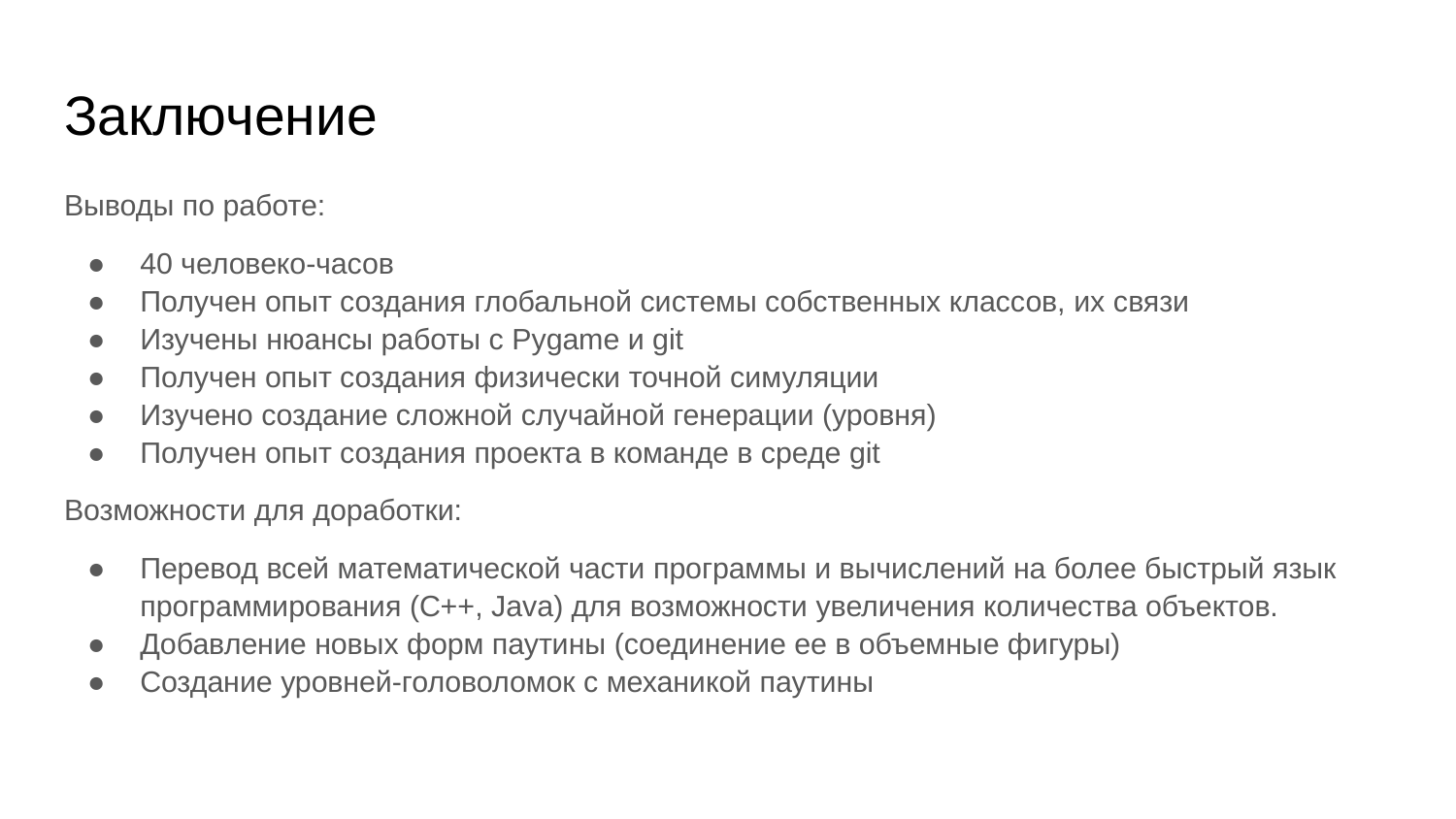

# Заключение
Выводы по работе:
40 человеко-часов
Получен опыт создания глобальной системы собственных классов, их связи
Изучены нюансы работы с Pygame и git
Получен опыт создания физически точной симуляции
Изучено создание сложной случайной генерации (уровня)
Получен опыт создания проекта в команде в среде git
Возможности для доработки:
Перевод всей математической части программы и вычислений на более быстрый язык программирования (С++, Java) для возможности увеличения количества объектов.
Добавление новых форм паутины (соединение ее в объемные фигуры)
Создание уровней-головоломок с механикой паутины